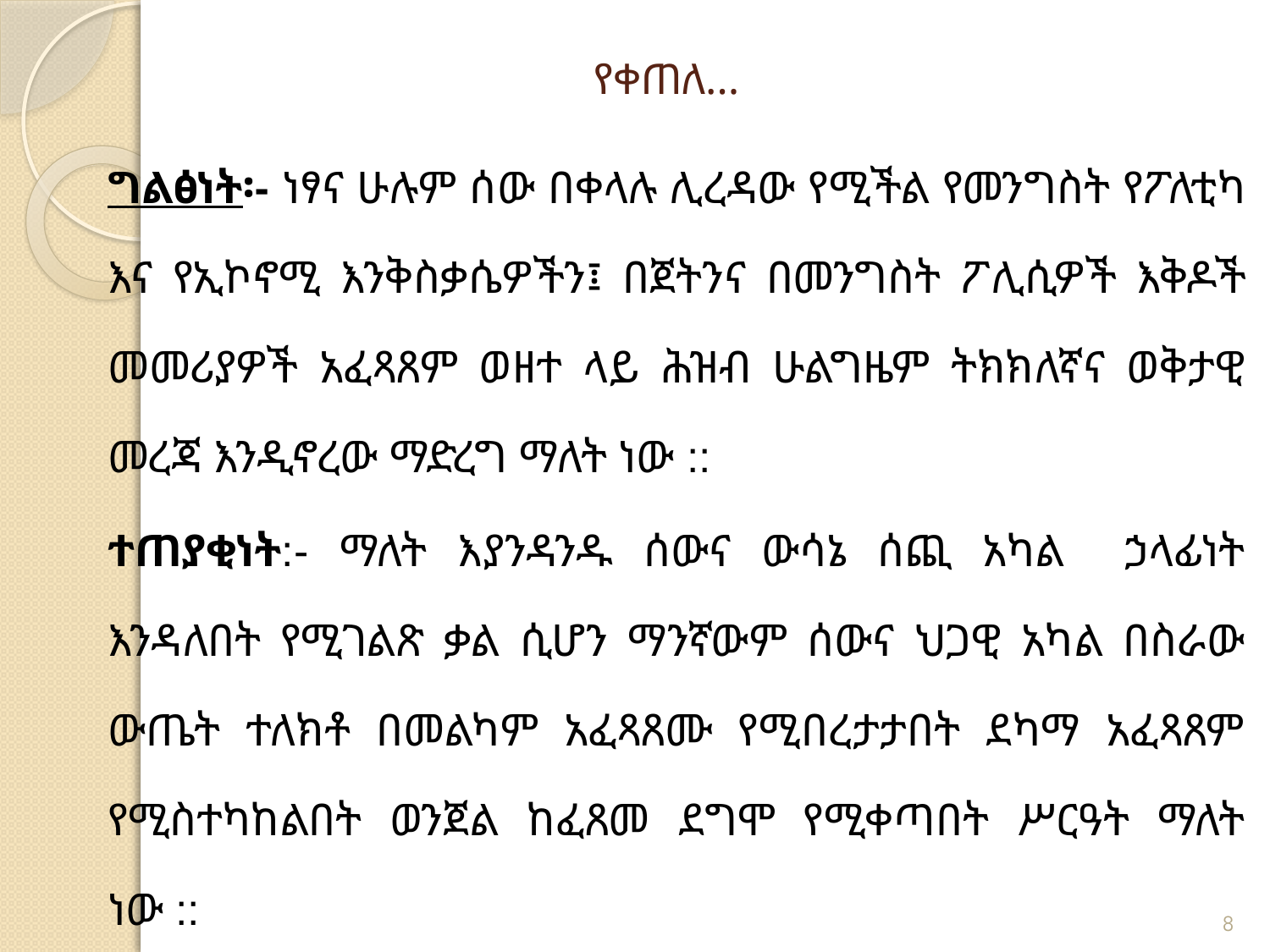

# የቀጠለ…
ግልፅነት፡- ነፃና ሁሉም ሰው በቀላሉ ሊረዳው የሚችል የመንግስት የፖለቲካ እና የኢኮኖሚ እንቅስቃሴዎችን፤ በጀትንና በመንግስት ፖሊሲዎች እቅዶች መመሪያዎች አፈጻጸም ወዘተ ላይ ሕዝብ ሁልግዜም ትክክለኛና ወቅታዊ መረጃ እንዲኖረው ማድረግ ማለት ነው ::
ተጠያቂነት:- ማለት እያንዳንዱ ሰውና ውሳኔ ሰጪ አካል  ኃላፊነት እንዳለበት የሚገልጽ ቃል ሲሆን ማንኛውም ሰውና ህጋዊ አካል በስራው ውጤት ተለክቶ በመልካም አፈጻጸሙ የሚበረታታበት ደካማ አፈጻጸም የሚስተካከልበት ወንጀል ከፈጸመ ደግሞ የሚቀጣበት ሥርዓት ማለት ነው ::

8